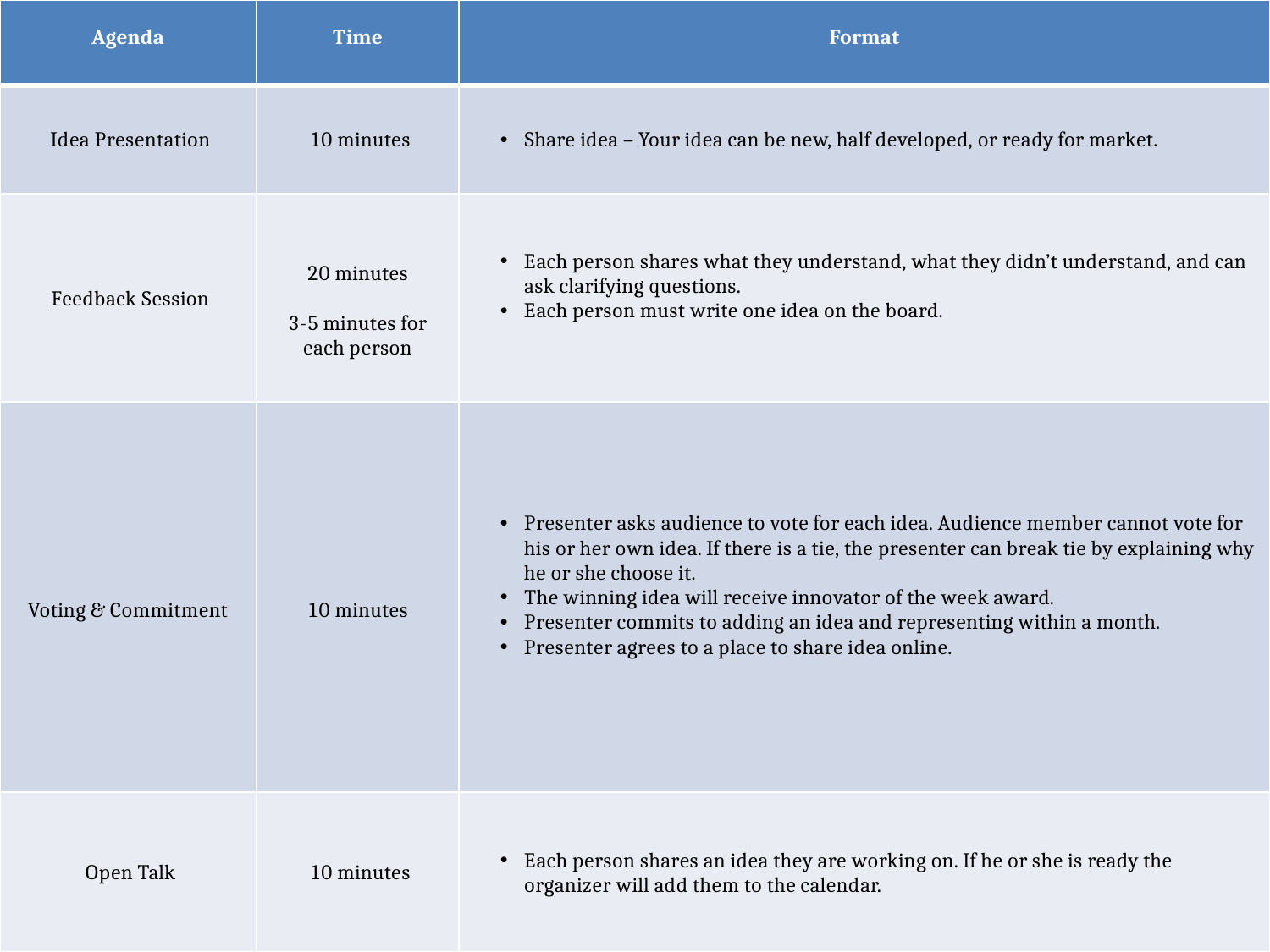

| Agenda | Time | Format |
| --- | --- | --- |
| Idea Presentation | 10 minutes | Share idea – Your idea can be new, half developed, or ready for market. |
| Feedback Session | 20 minutes   3-5 minutes for each person | Each person shares what they understand, what they didn’t understand, and can ask clarifying questions. Each person must write one idea on the board. |
| Voting & Commitment | 10 minutes | Presenter asks audience to vote for each idea. Audience member cannot vote for his or her own idea. If there is a tie, the presenter can break tie by explaining why he or she choose it. The winning idea will receive innovator of the week award. Presenter commits to adding an idea and representing within a month. Presenter agrees to a place to share idea online. |
| Open Talk | 10 minutes | Each person shares an idea they are working on. If he or she is ready the organizer will add them to the calendar. |